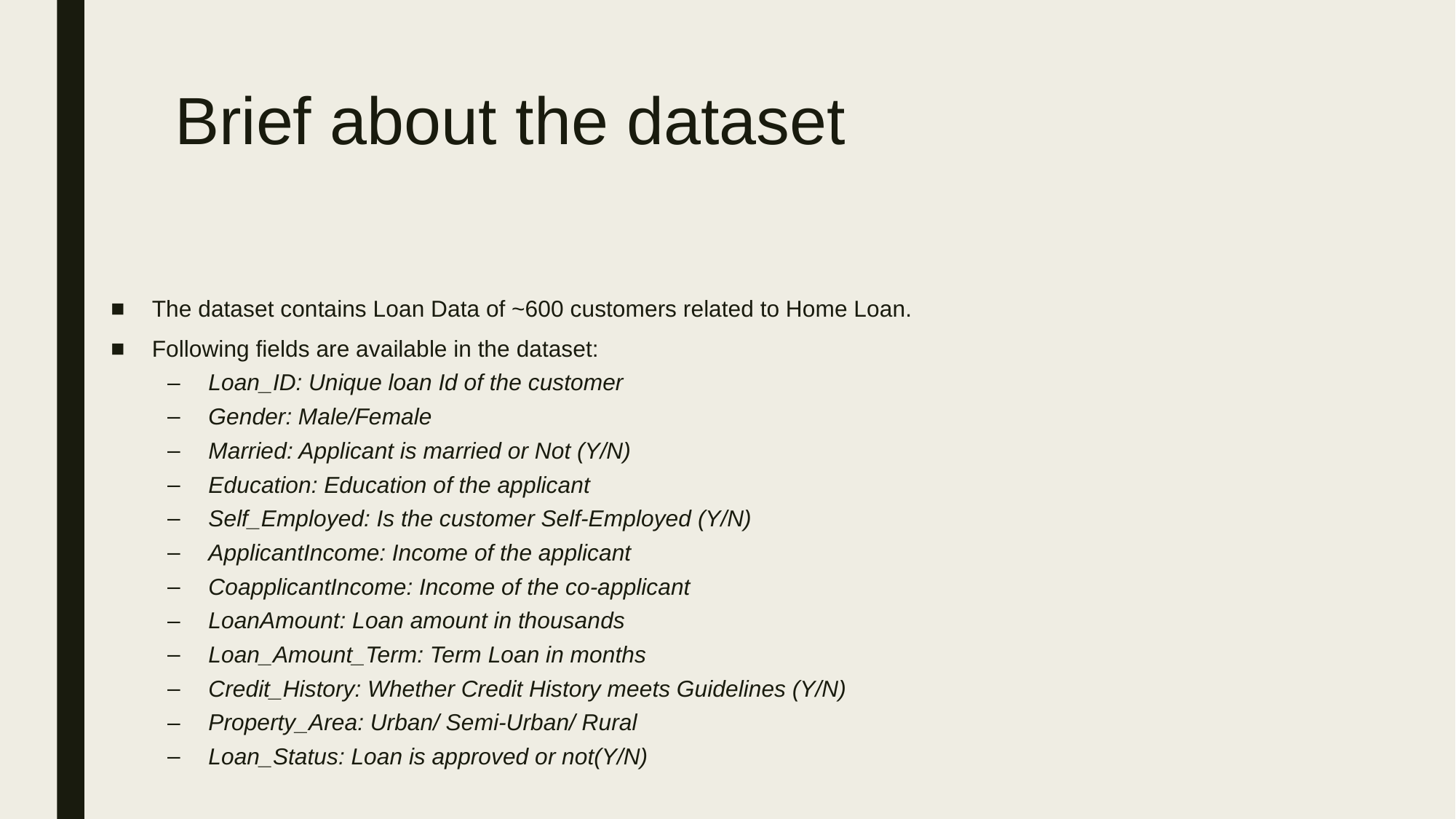

# Brief about the dataset

The dataset contains Loan Data of ~600 customers related to Home Loan.
Following fields are available in the dataset:
Loan_ID: Unique loan Id of the customer
Gender: Male/Female
Married: Applicant is married or Not (Y/N)
Education: Education of the applicant
Self_Employed: Is the customer Self-Employed (Y/N)
ApplicantIncome: Income of the applicant
CoapplicantIncome: Income of the co-applicant
LoanAmount: Loan amount in thousands
Loan_Amount_Term: Term Loan in months
Credit_History: Whether Credit History meets Guidelines (Y/N)
Property_Area: Urban/ Semi-Urban/ Rural
Loan_Status: Loan is approved or not(Y/N)